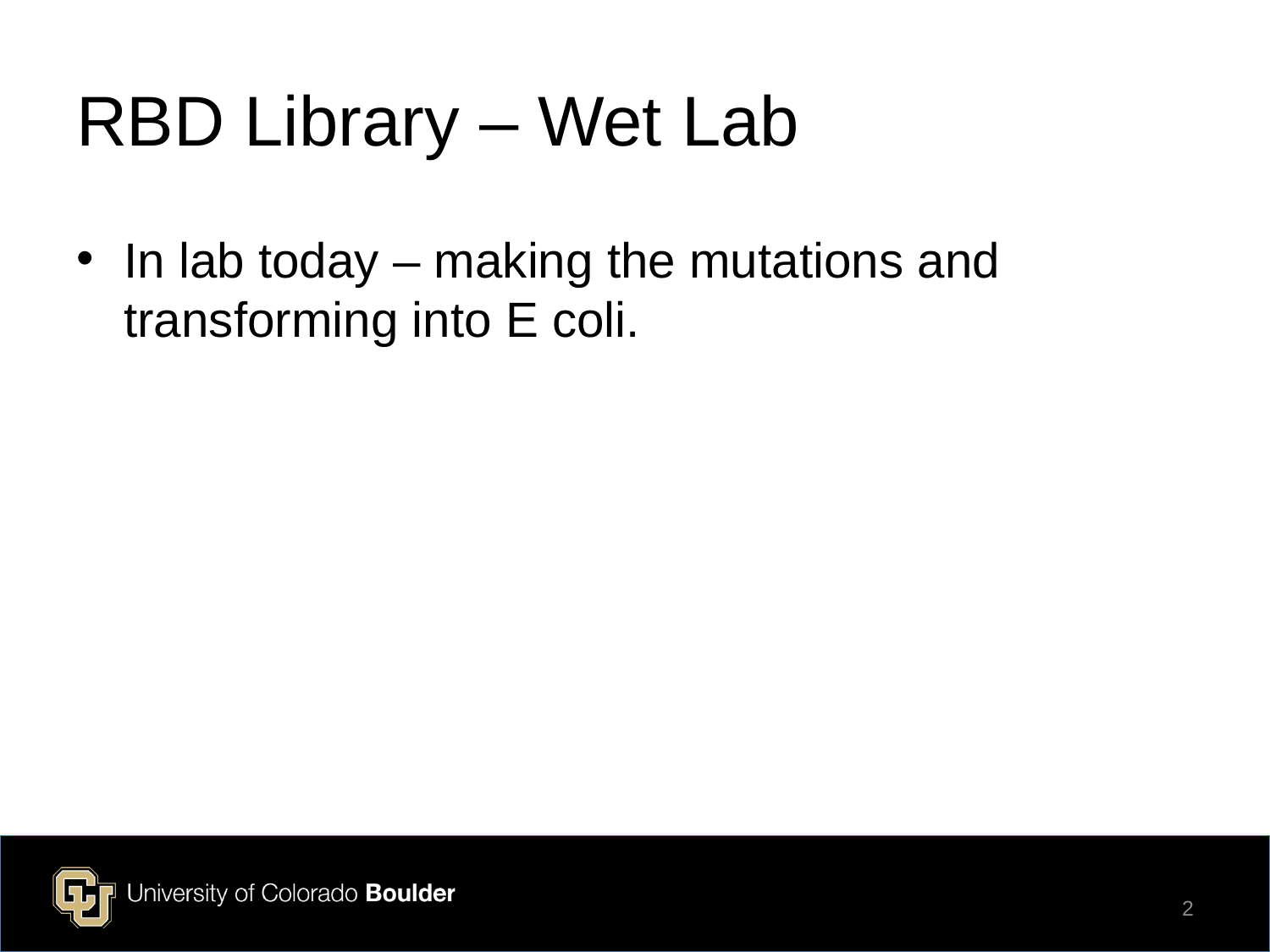

# RBD Library – Wet Lab
In lab today – making the mutations and transforming into E coli.
2